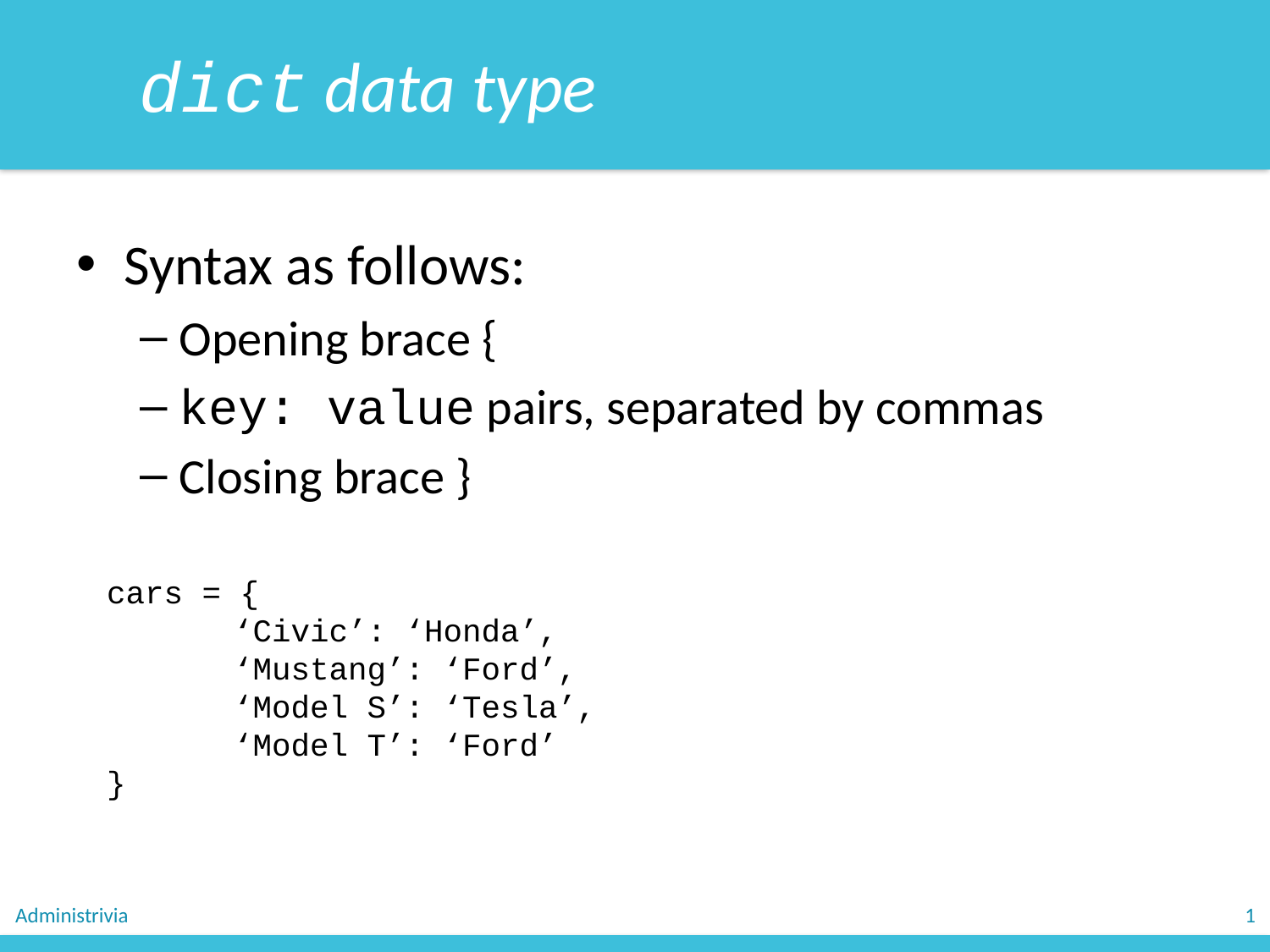

dict data type
Syntax as follows:
Opening brace {
key: value pairs, separated by commas
Closing brace }

cars = {
	‘Civic’: ‘Honda’,
	‘Mustang’: ‘Ford’,
	‘Model S’: ‘Tesla’,
	‘Model T’: ‘Ford’
}
Administrivia
1